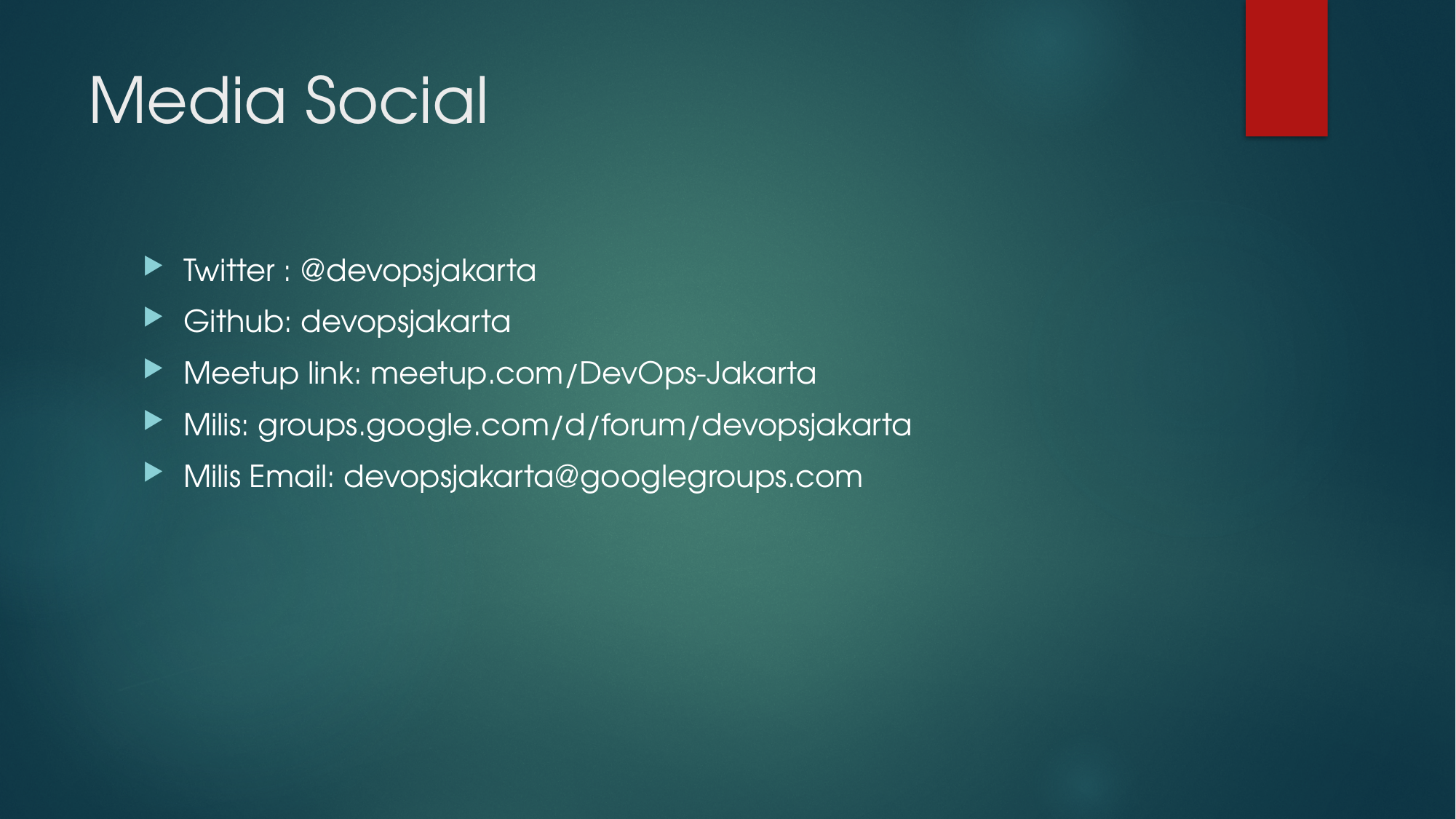

# Media Social
Twitter : @devopsjakarta
Github: devopsjakarta
Meetup link: meetup.com/DevOps-Jakarta
Milis: groups.google.com/d/forum/devopsjakarta
Milis Email: devopsjakarta@googlegroups.com